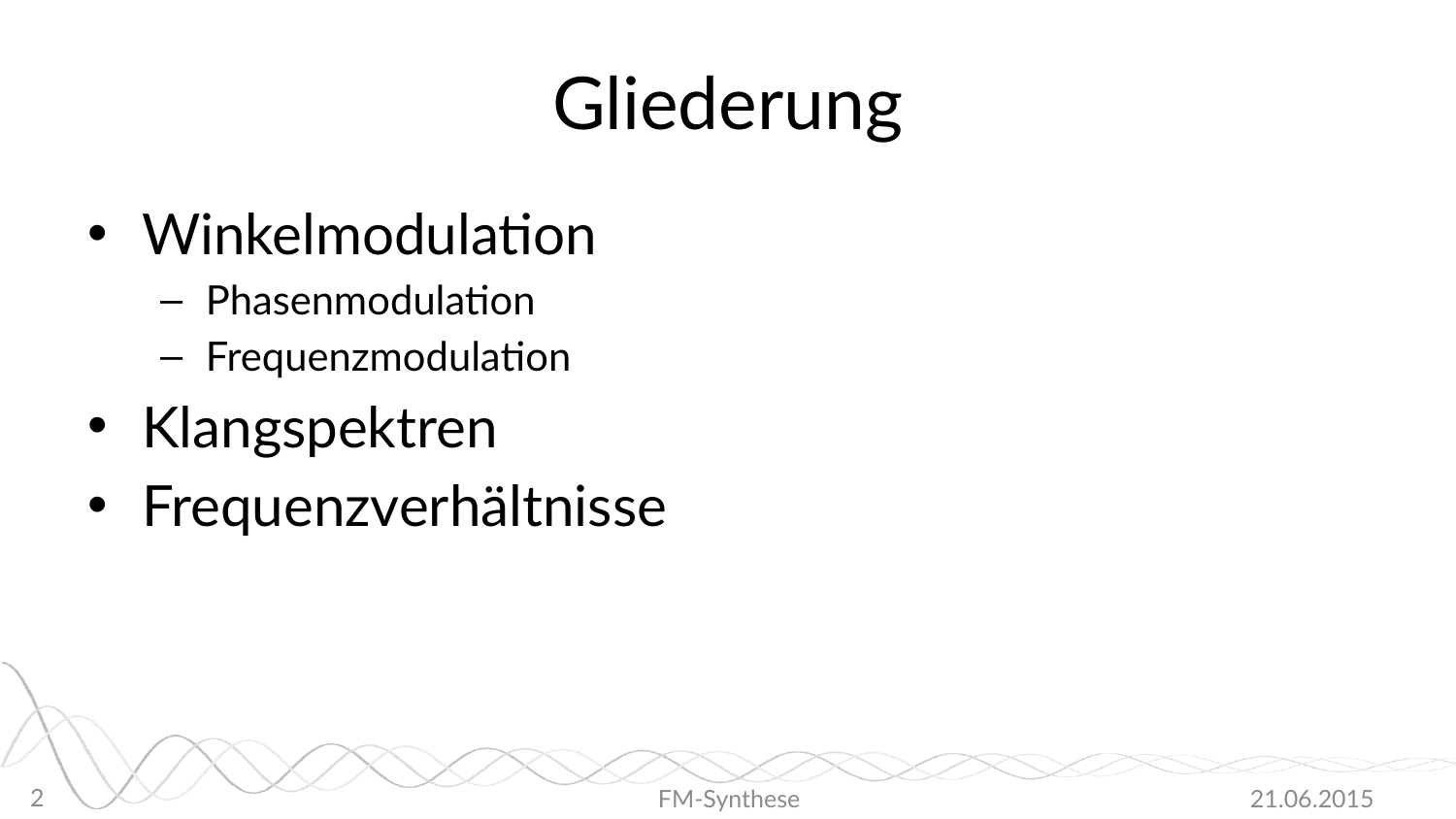

# Gliederung
Winkelmodulation
Phasenmodulation
Frequenzmodulation
Klangspektren
Frequenzverhältnisse
2
FM-Synthese
21.06.2015